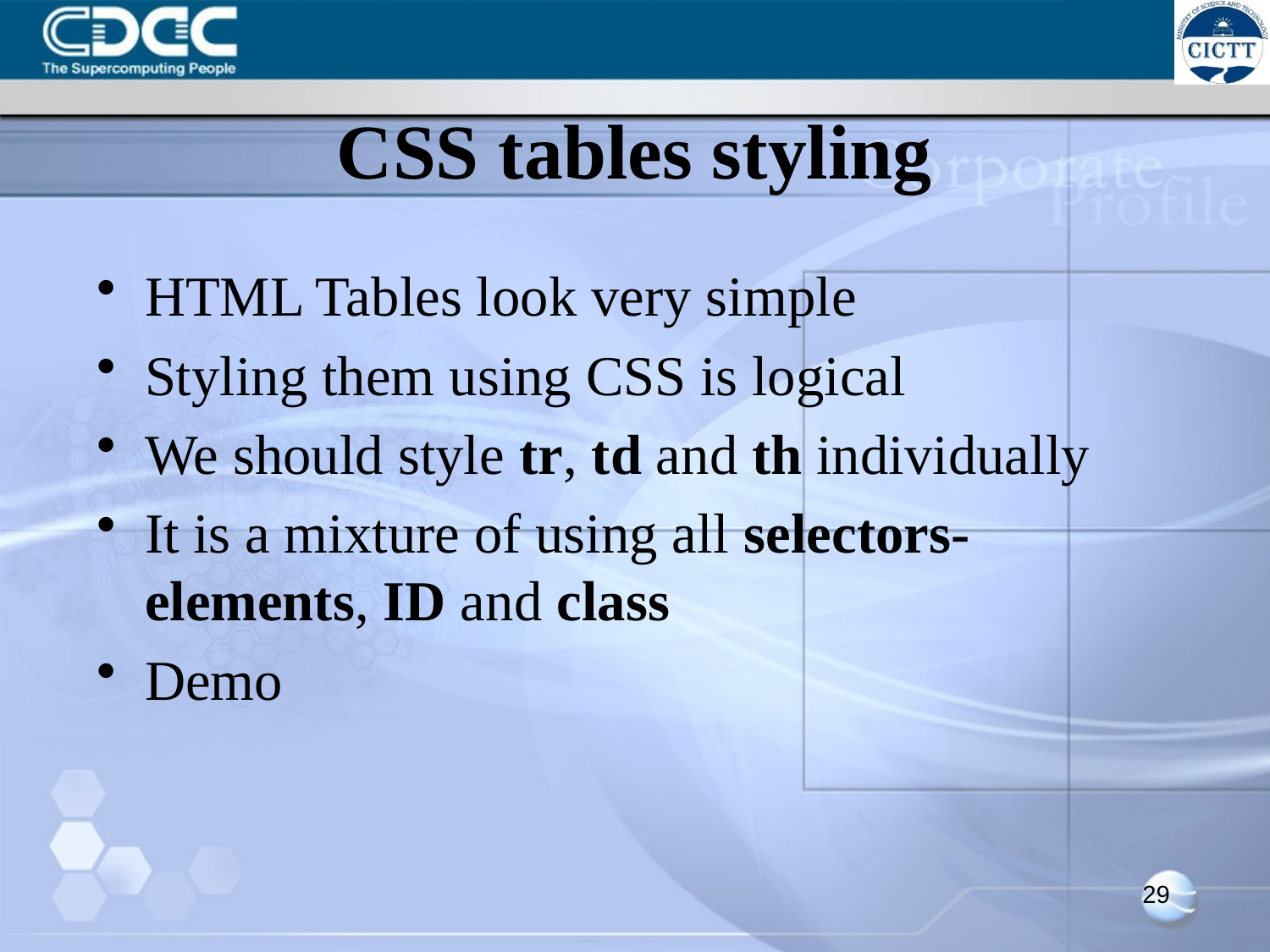

# CSS tables styling
HTML Tables look very simple
Styling them using CSS is logical
We should style tr, td and th individually
It is a mixture of using all selectors- elements, ID and class
Demo